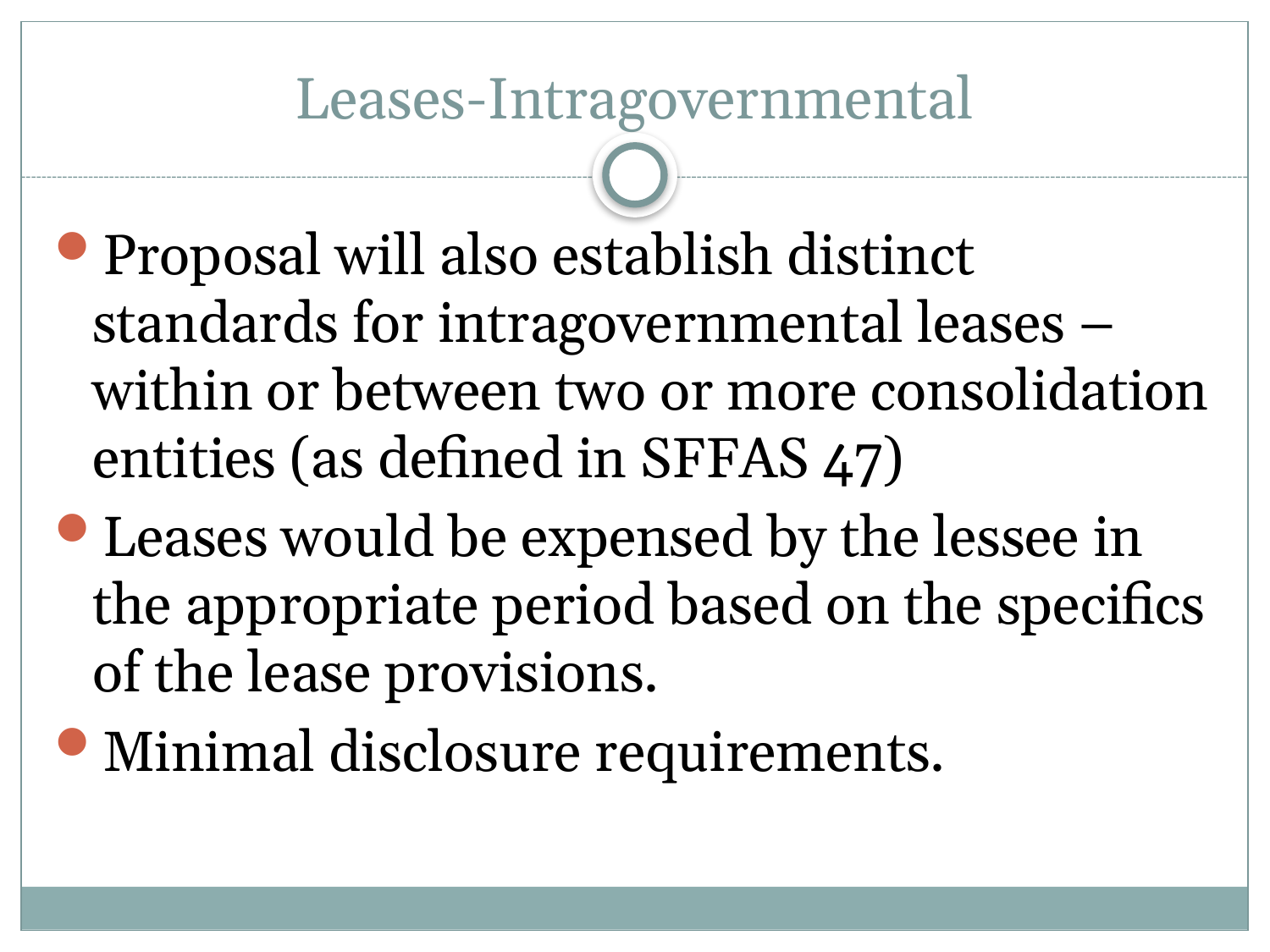

# Leases-Intragovernmental
Proposal will also establish distinct standards for intragovernmental leases – within or between two or more consolidation entities (as defined in SFFAS 47)
Leases would be expensed by the lessee in the appropriate period based on the specifics of the lease provisions.
Minimal disclosure requirements.